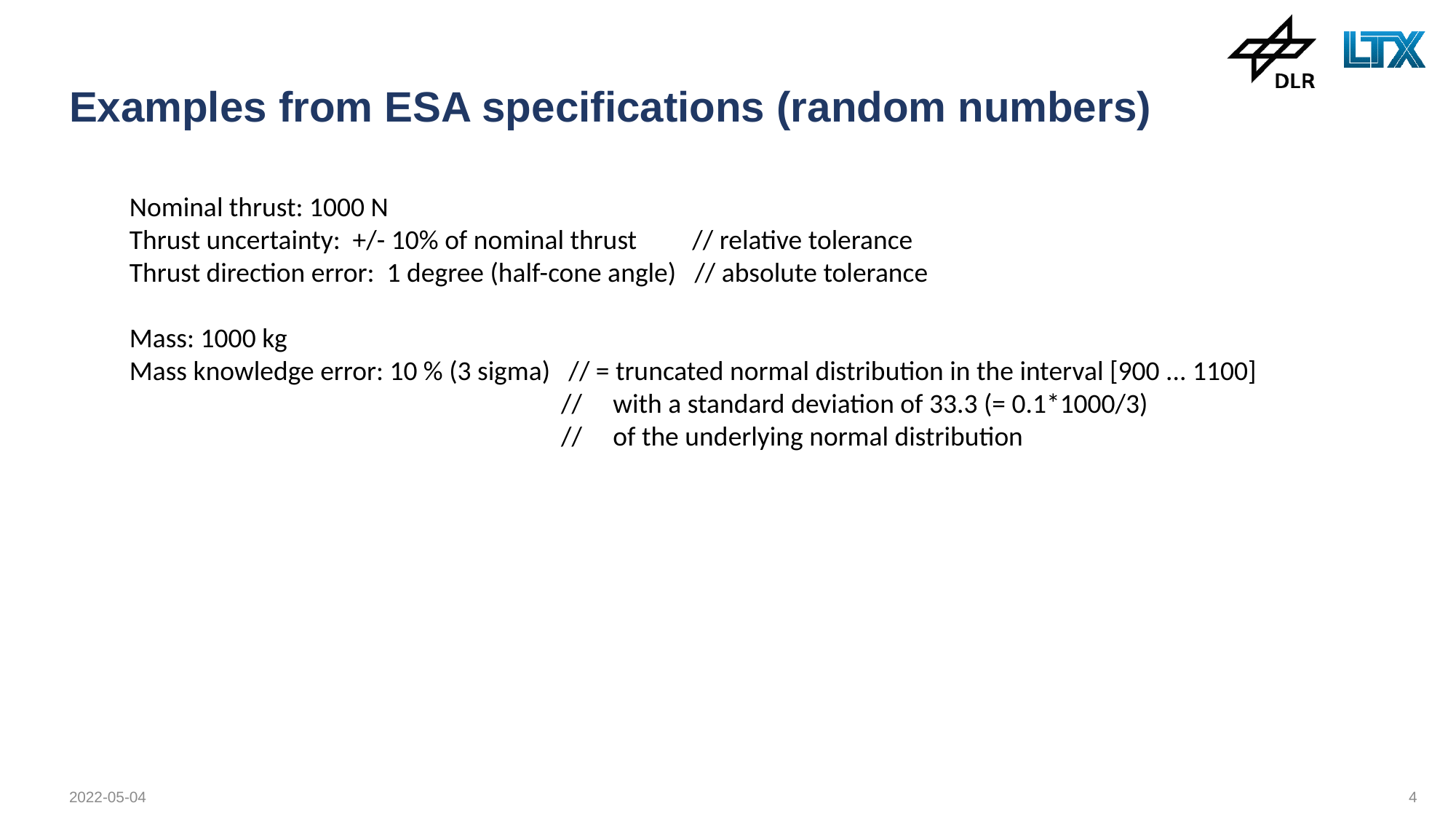

# Examples from ESA specifications (random numbers)
Nominal thrust: 1000 N
Thrust uncertainty:  +/- 10% of nominal thrust         // relative tolerance
Thrust direction error:  1 degree (half-cone angle)   // absolute tolerance

Mass: 1000 kg
Mass knowledge error: 10 % (3 sigma)   // = truncated normal distribution in the interval [900 ... 1100]
                                                                      //     with a standard deviation of 33.3 (= 0.1*1000/3)
                                                                      //     of the underlying normal distribution
2022-05-04
4